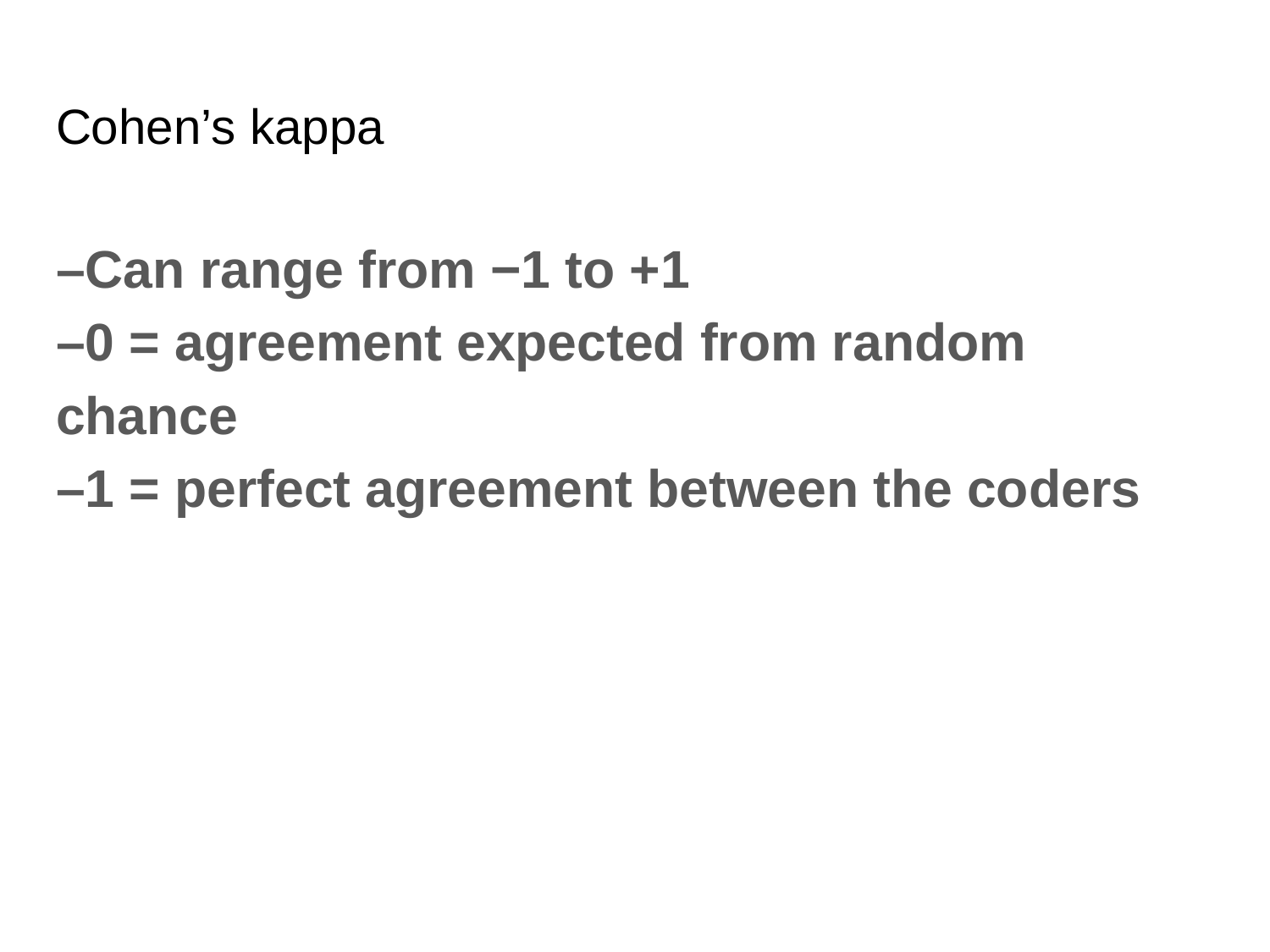

# Cohen’s kappa
–Can range from −1 to +1
–0 = agreement expected from random chance
–1 = perfect agreement between the coders